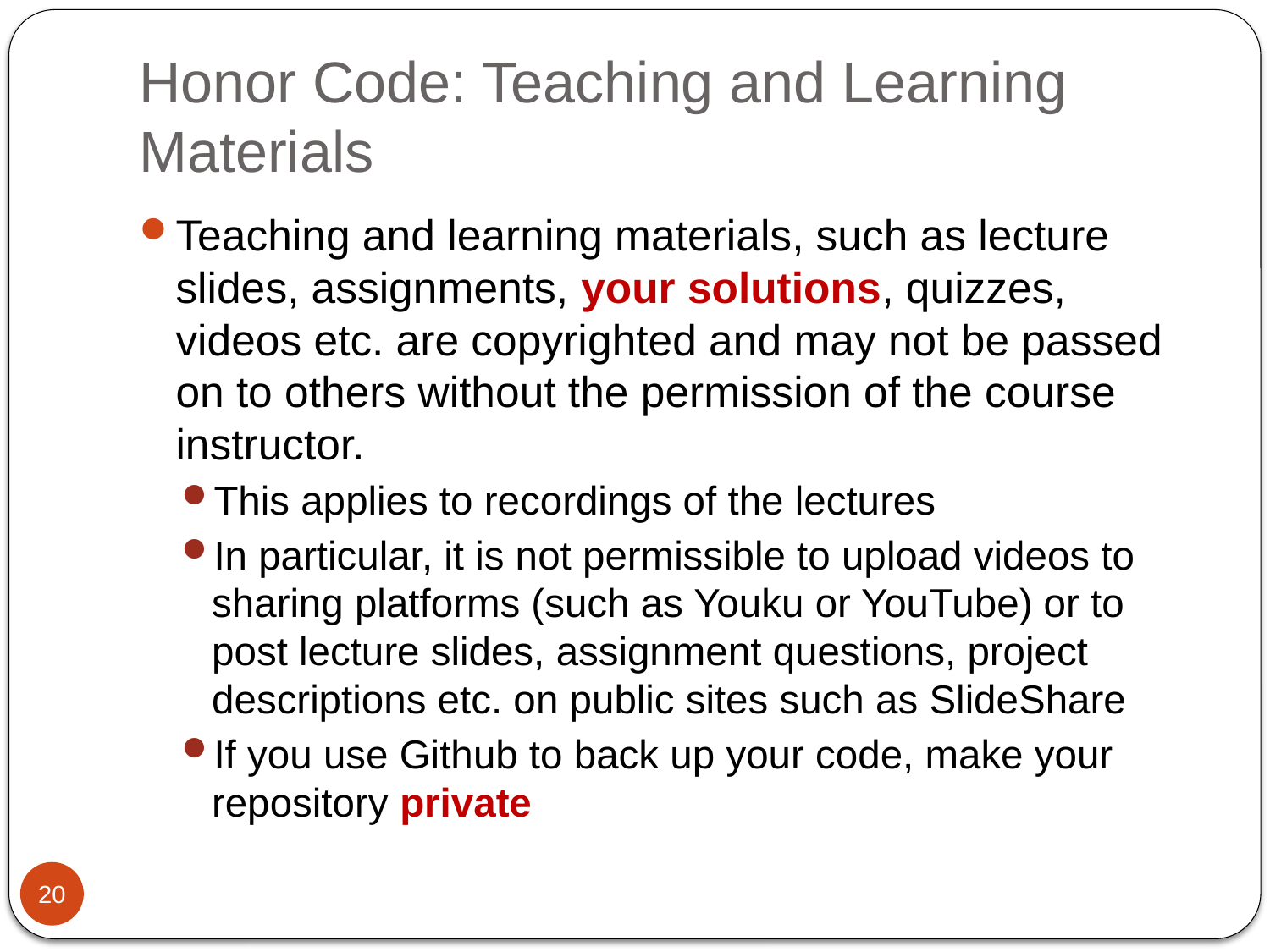

# Honor Code: Teaching and Learning Materials
Teaching and learning materials, such as lecture slides, assignments, your solutions, quizzes, videos etc. are copyrighted and may not be passed on to others without the permission of the course instructor.
This applies to recordings of the lectures
In particular, it is not permissible to upload videos to sharing platforms (such as Youku or YouTube) or to post lecture slides, assignment questions, project descriptions etc. on public sites such as SlideShare
If you use Github to back up your code, make your repository private
20